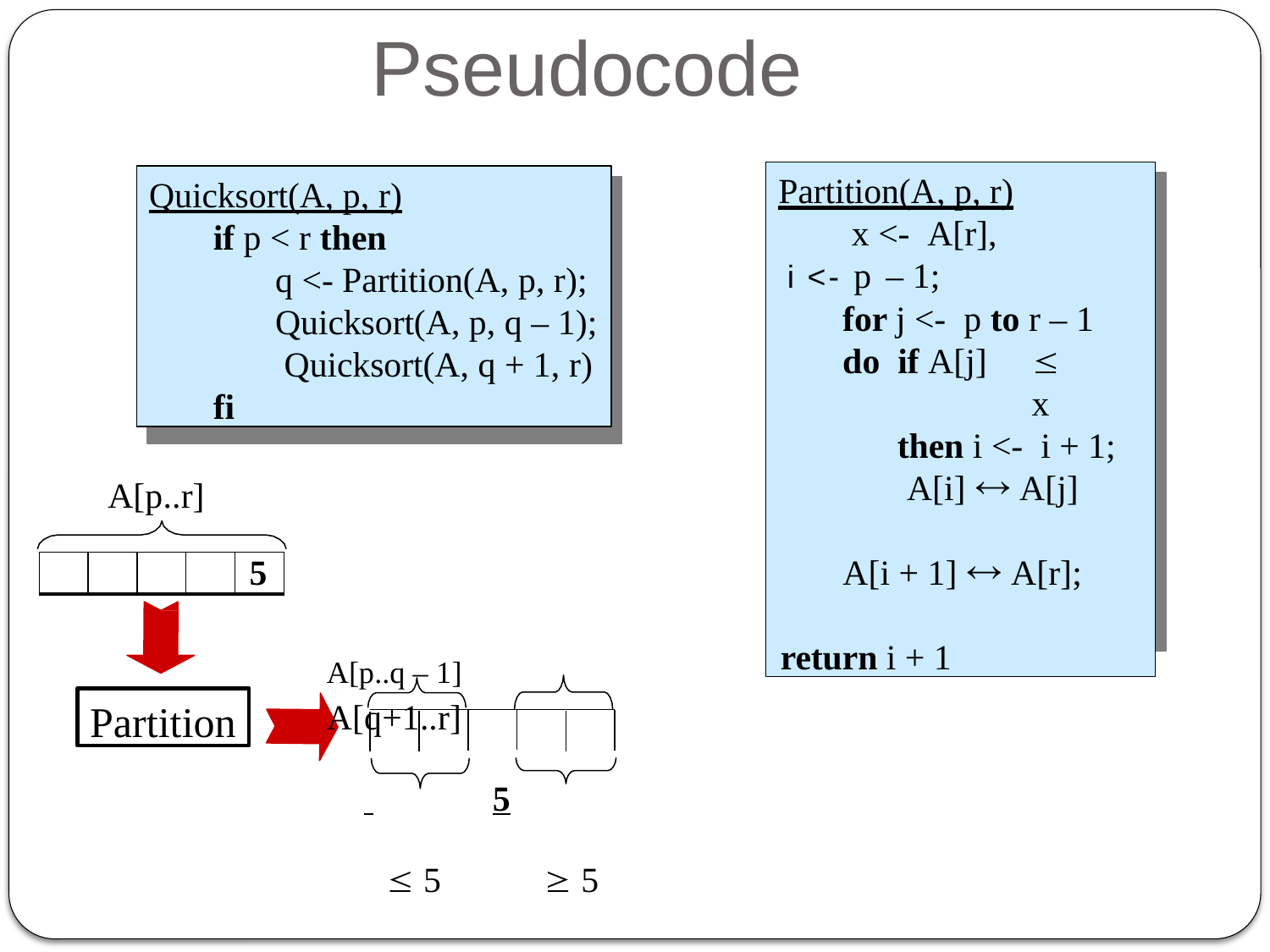

# Pseudocode
Partition(A, p, r)  x <-  A[r],
i <- p – 1;
for j <-  p to r – 1
do  if A[j]	≤	x
       then i <-  i + 1;
A[i] ↔ A[j]

       A[i + 1] ↔ A[r];

return i + 1
Quicksort(A, p, r)
if p < r then
q <- Partition(A, p, r);  Quicksort(A, p, q – 1);  Quicksort(A, q + 1, r)
fi

A[p..r]

|  |  |  |  | 5 |
| --- | --- | --- | --- | --- |

A[p..q – 1]	A[q+1..r]

 	5

≤ 5	≥ 5

Partition